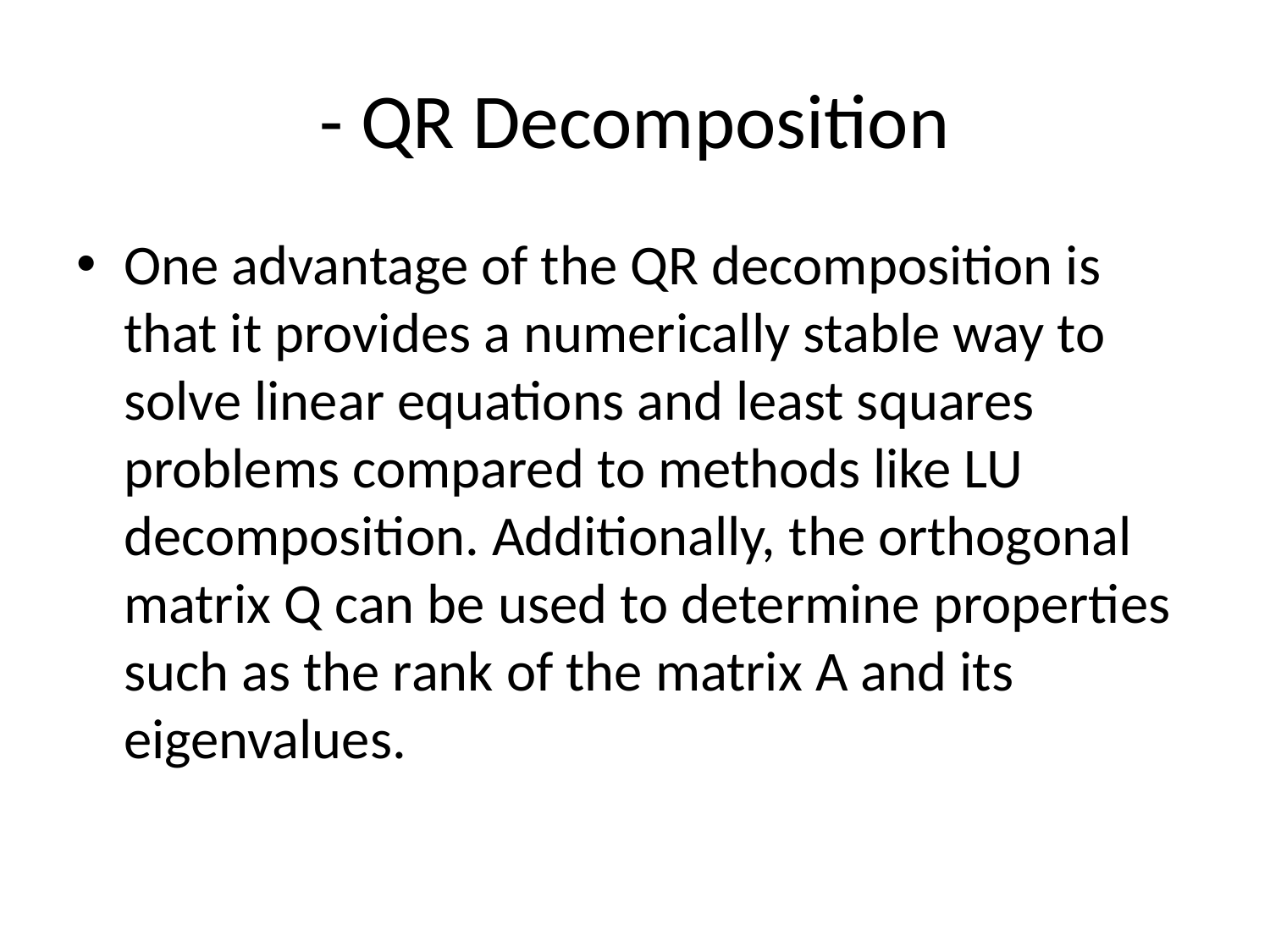

# - QR Decomposition
One advantage of the QR decomposition is that it provides a numerically stable way to solve linear equations and least squares problems compared to methods like LU decomposition. Additionally, the orthogonal matrix Q can be used to determine properties such as the rank of the matrix A and its eigenvalues.